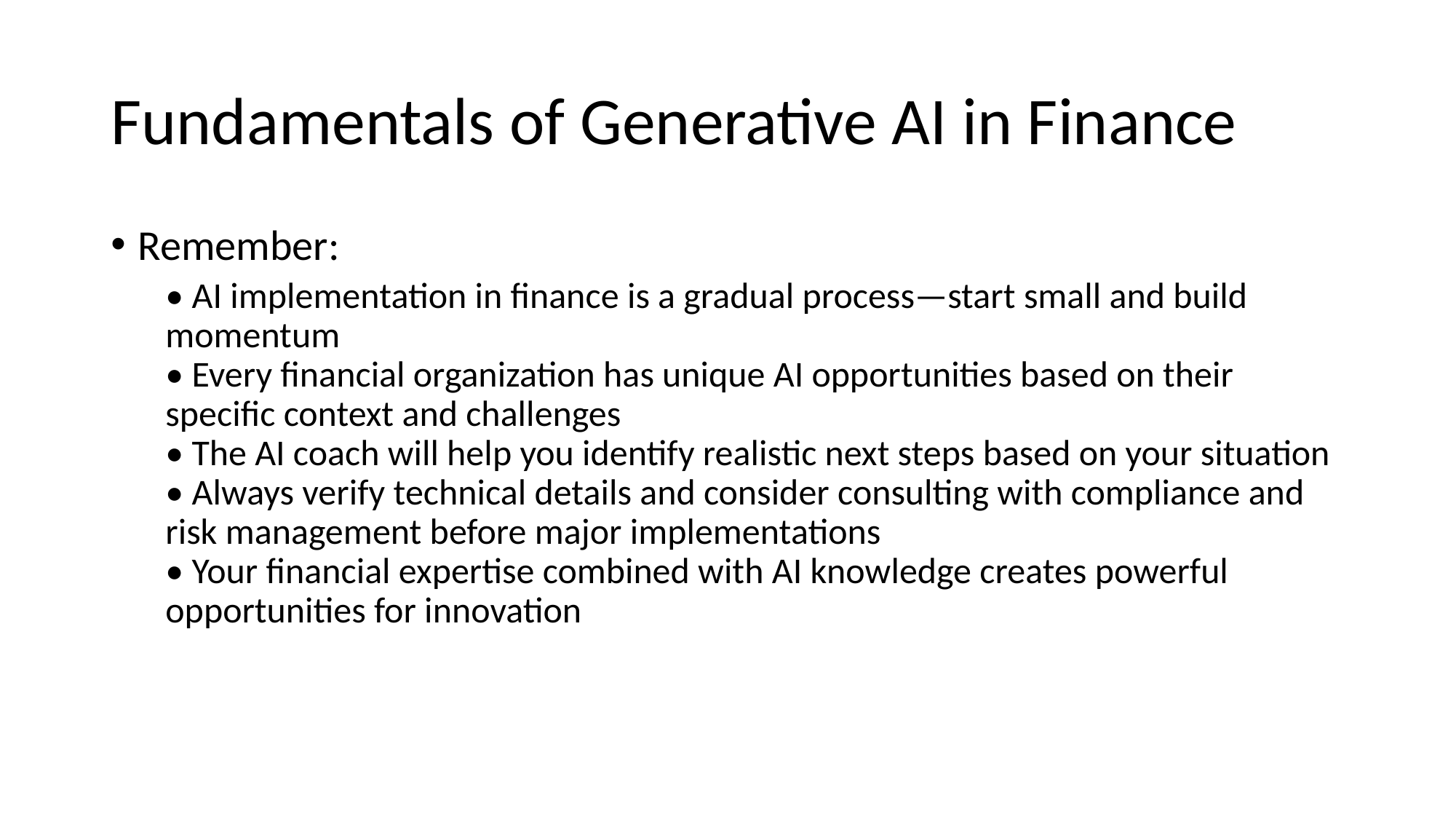

# Fundamentals of Generative AI in Finance
Remember:
• AI implementation in finance is a gradual process—start small and build momentum
• Every financial organization has unique AI opportunities based on their specific context and challenges
• The AI coach will help you identify realistic next steps based on your situation
• Always verify technical details and consider consulting with compliance and risk management before major implementations
• Your financial expertise combined with AI knowledge creates powerful opportunities for innovation